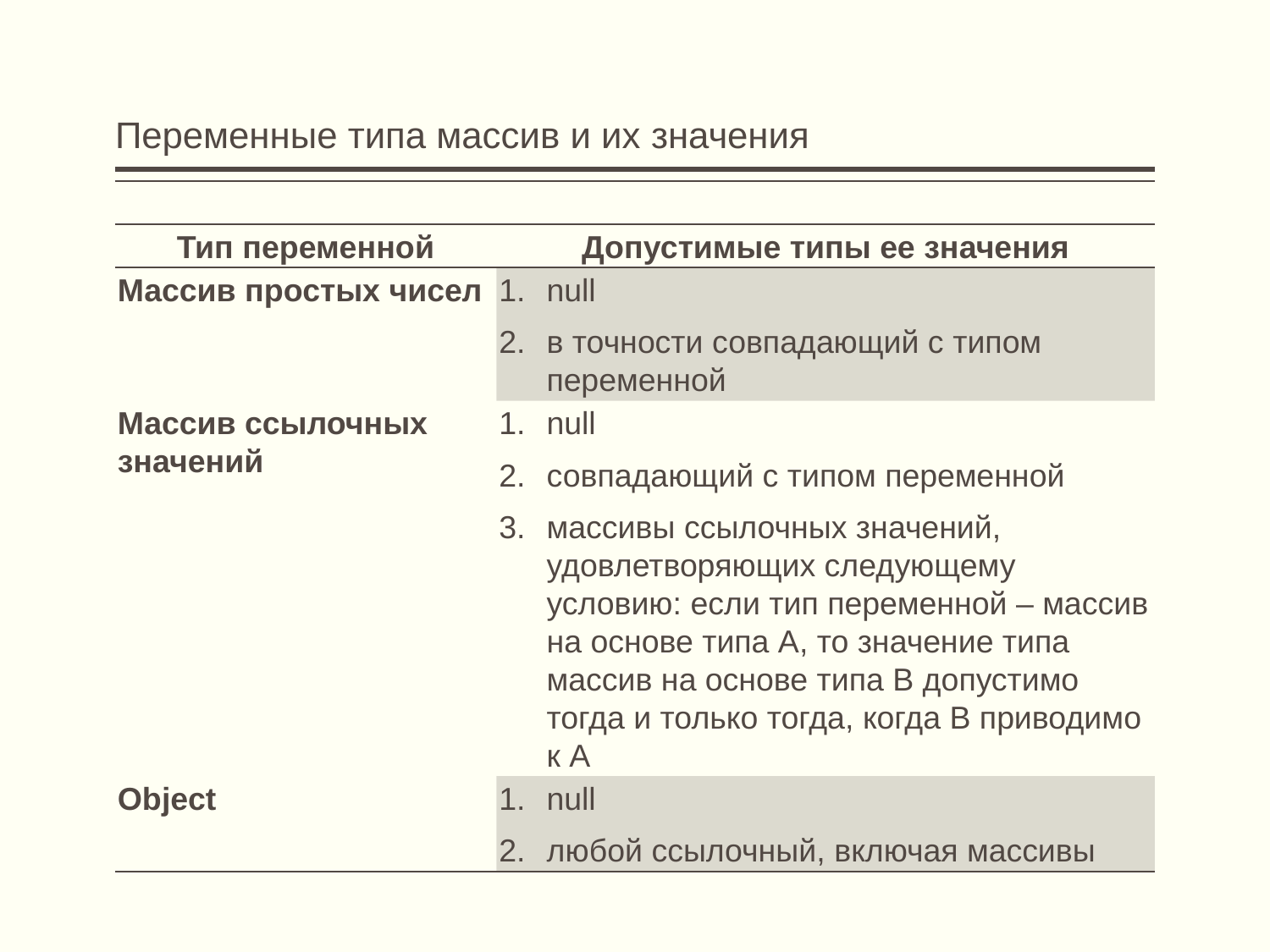

# Переменные типа массив и их значения
| Тип переменной | Допустимые типы ее значения |
| --- | --- |
| Массив простых чисел | null в точности совпадающий с типом переменной |
| Массив ссылочных значений | null совпадающий с типом переменной массивы ссылочных значений, удовлетворяющих следующему условию: если тип переменной – массив на основе типа A, то значение типа массив на основе типа B допустимо тогда и только тогда, когда B приводимо к A |
| Object | null любой ссылочный, включая массивы |